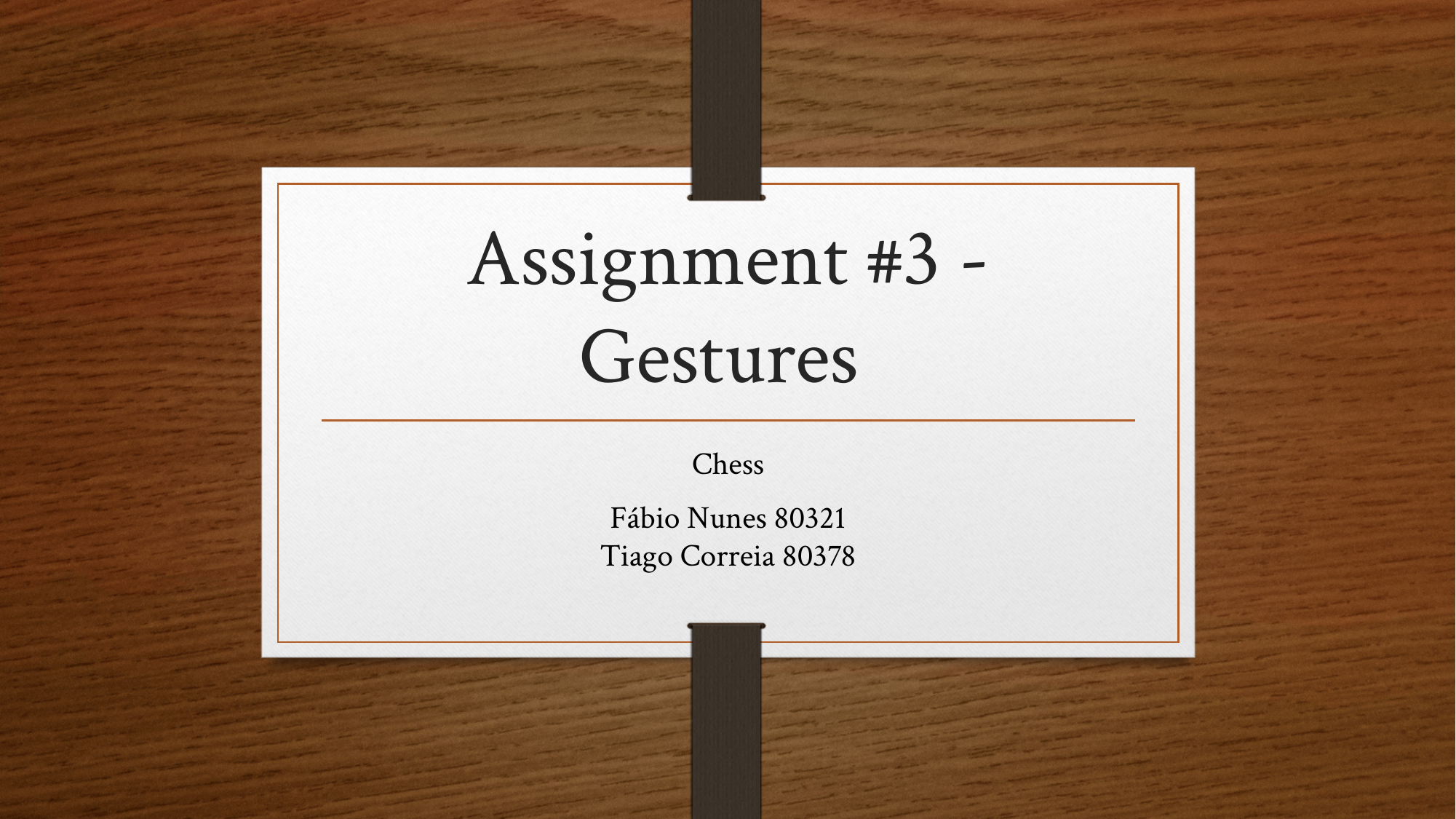

# Assignment #3 - Gestures
Chess
Fábio Nunes 80321
Tiago Correia 80378